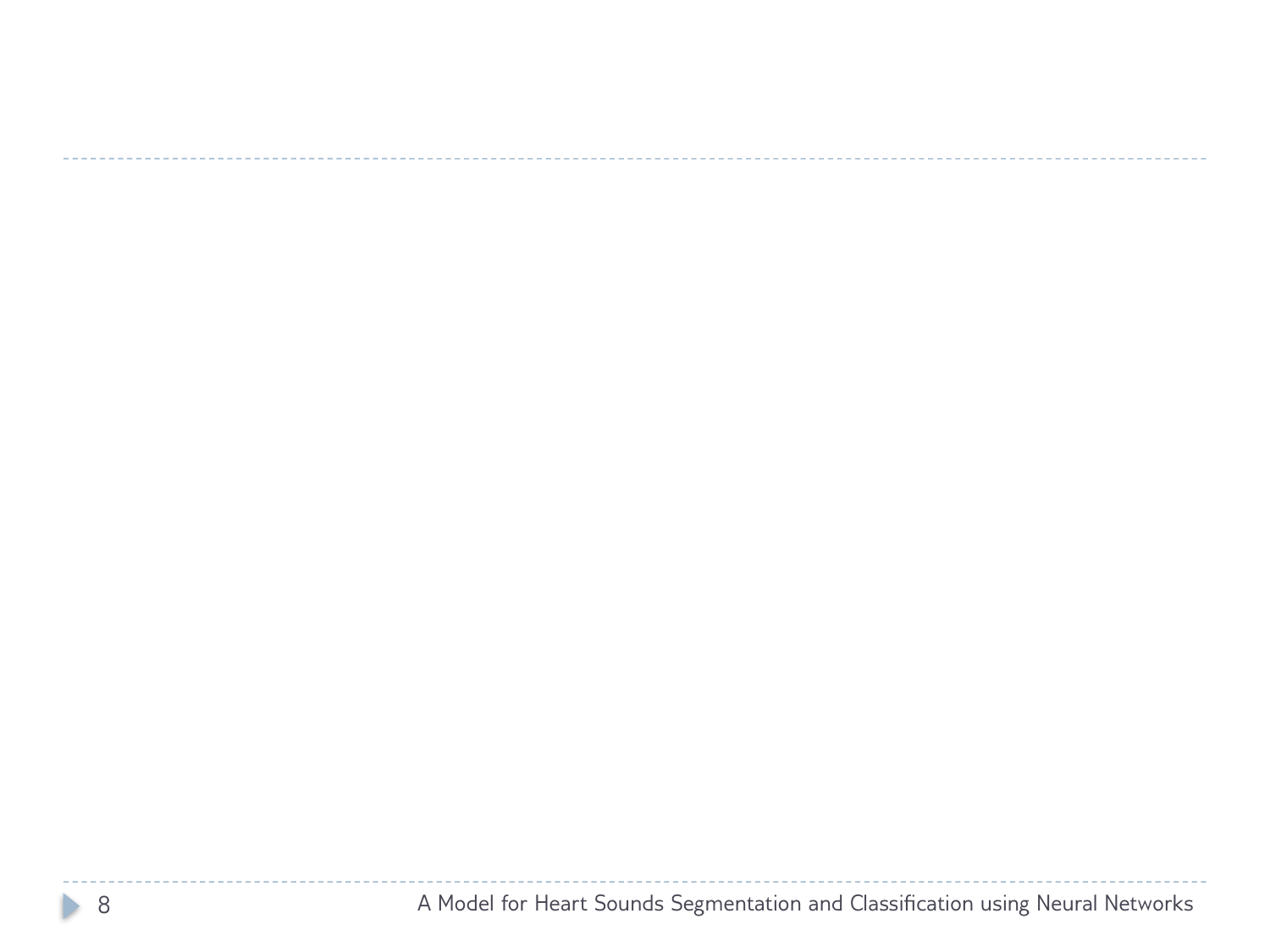

#

A Model for Heart Sounds Segmentation and Classification using Neural Networks
8